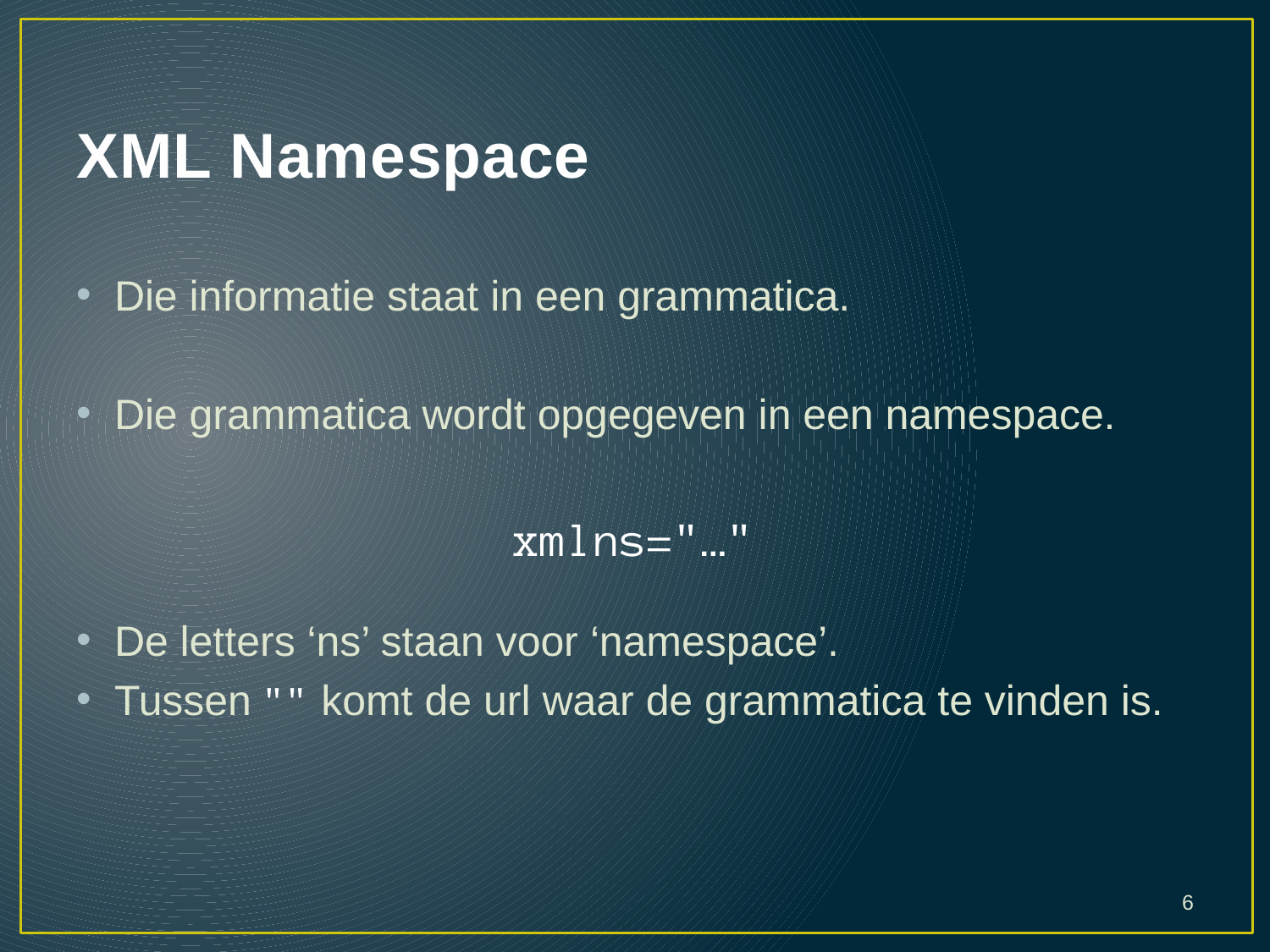

# XML Namespace
Die informatie staat in een grammatica.

Die grammatica wordt opgegeven in een namespace.

xmlns="…"

De letters ‘ns’ staan voor ‘namespace’.
Tussen "" komt de url waar de grammatica te vinden is.

6